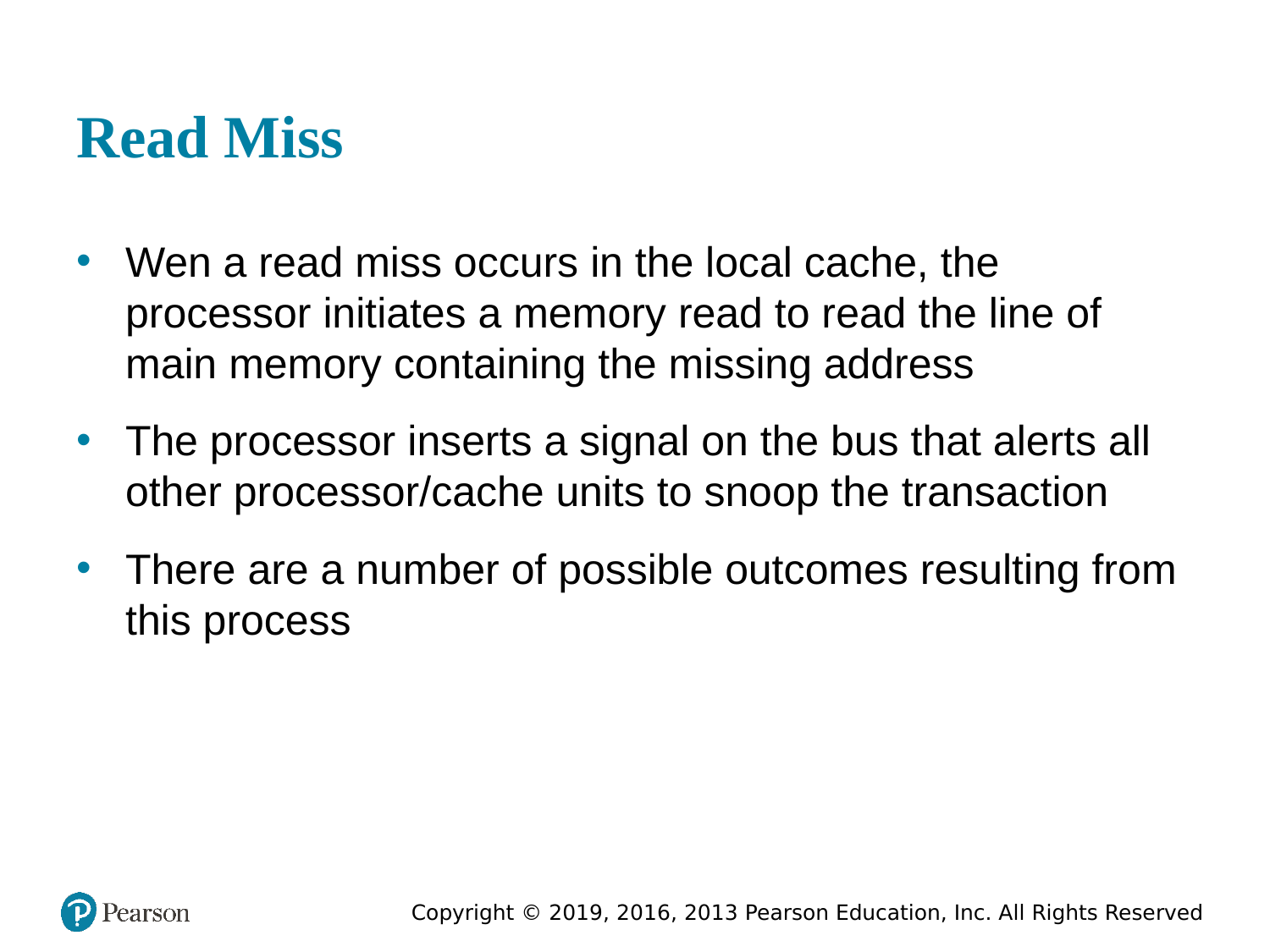

# Read Miss
Wen a read miss occurs in the local cache, the processor initiates a memory read to read the line of main memory containing the missing address
The processor inserts a signal on the bus that alerts all other processor/cache units to snoop the transaction
There are a number of possible outcomes resulting from this process